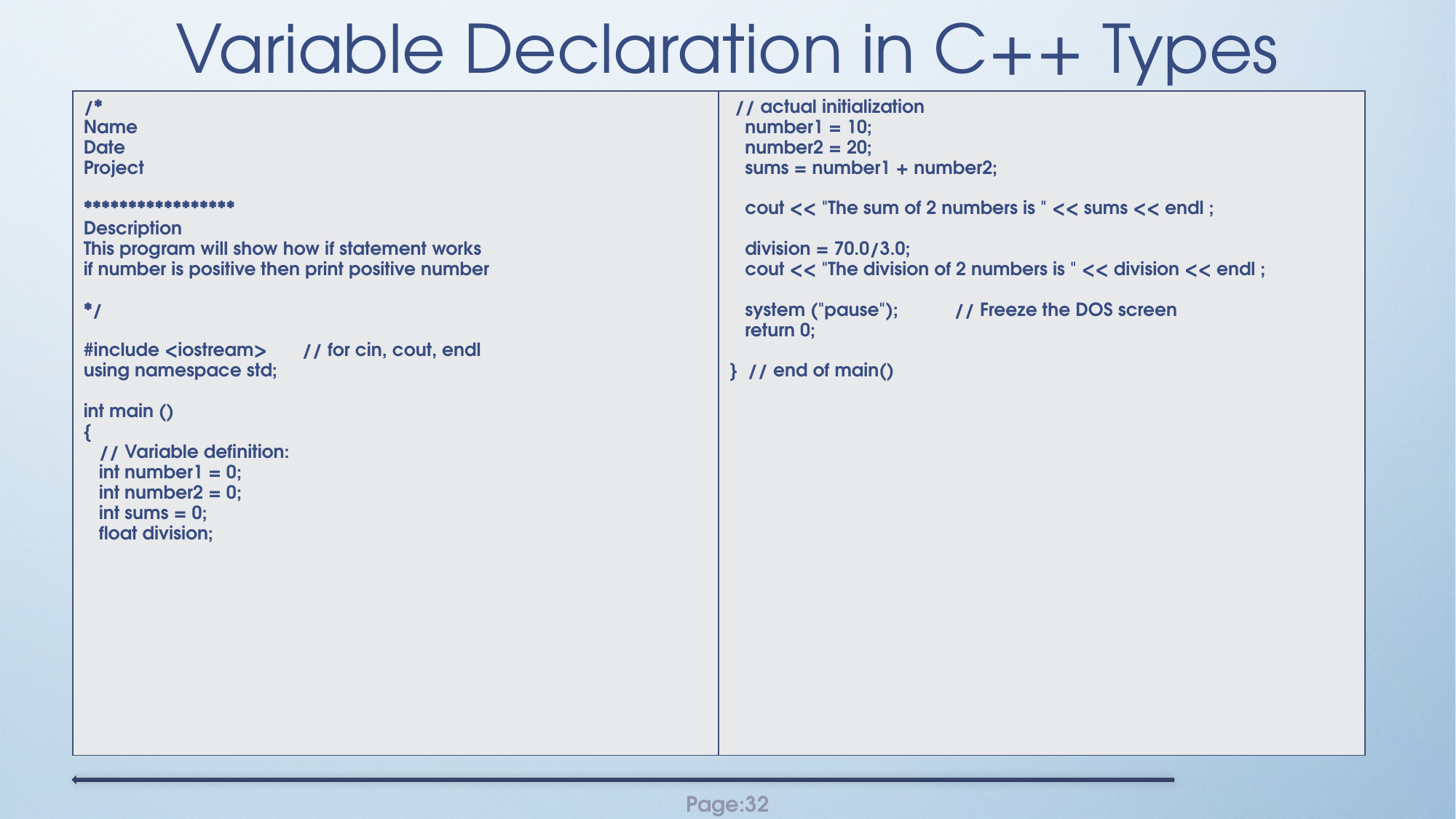

# Variable Declaration in C++ Types

| /\* Name Date Project \*\*\*\*\*\*\*\*\*\*\*\*\*\*\*\*\* Description This program will show how if statement works if number is positive then print positive number \*/ #include <iostream> // for cin, cout, endl using namespace std; int main () { // Variable definition: int number1 = 0; int number2 = 0; int sums = 0; float division; | // actual initialization number1 = 10; number2 = 20; sums = number1 + number2; cout << "The sum of 2 numbers is " << sums << endl ; division = 70.0/3.0; cout << "The division of 2 numbers is " << division << endl ; system ("pause"); // Freeze the DOS screen return 0; } // end of main() |
| --- | --- |